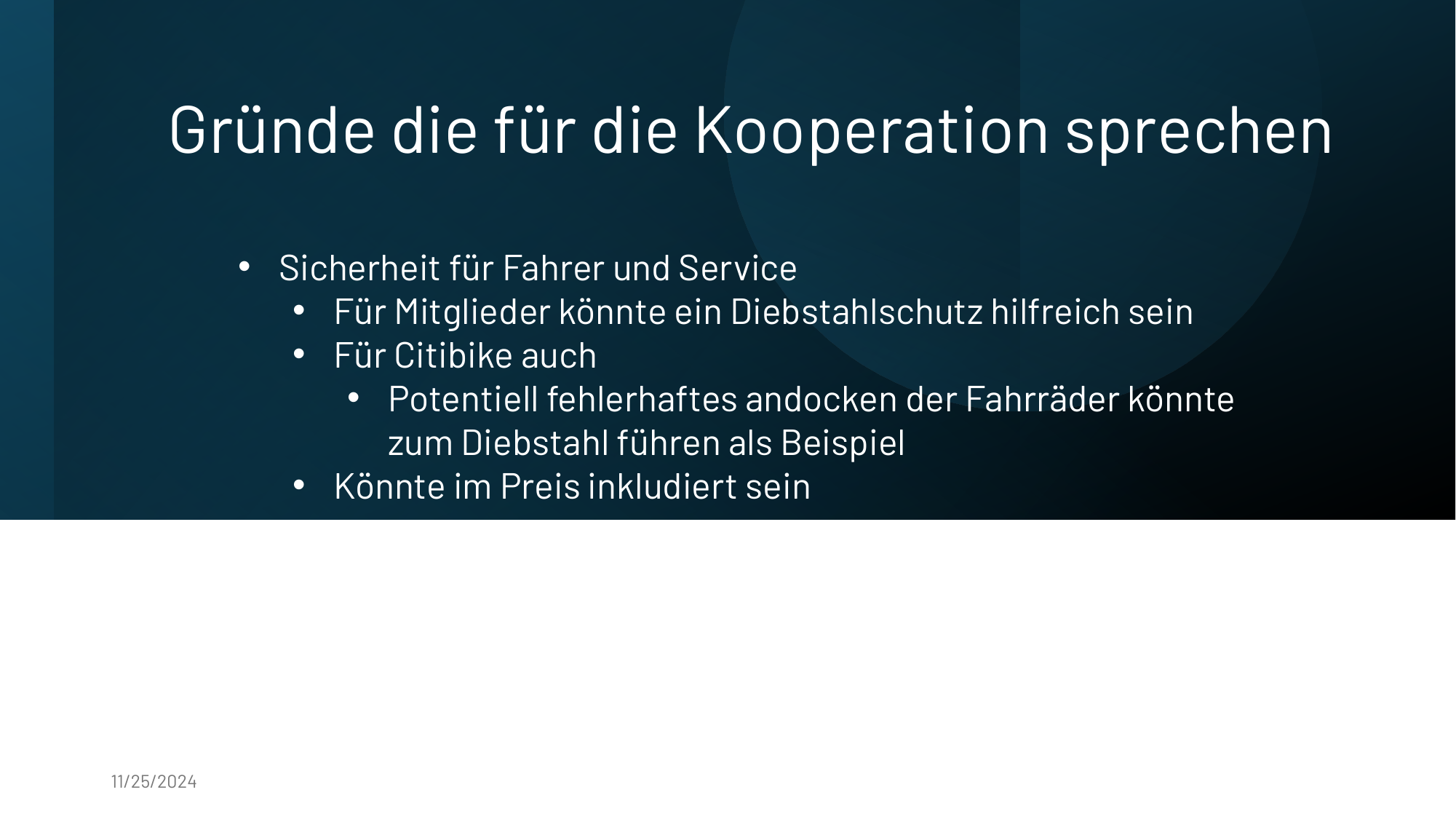

# Gründe die für die Kooperation sprechen
Sicherheit für Fahrer und Service
Für Mitglieder könnte ein Diebstahlschutz hilfreich sein
Für Citibike auch
Potentiell fehlerhaftes andocken der Fahrräder könnte zum Diebstahl führen als Beispiel
Könnte im Preis inkludiert sein
11/25/2024
Leon Brochmann
14